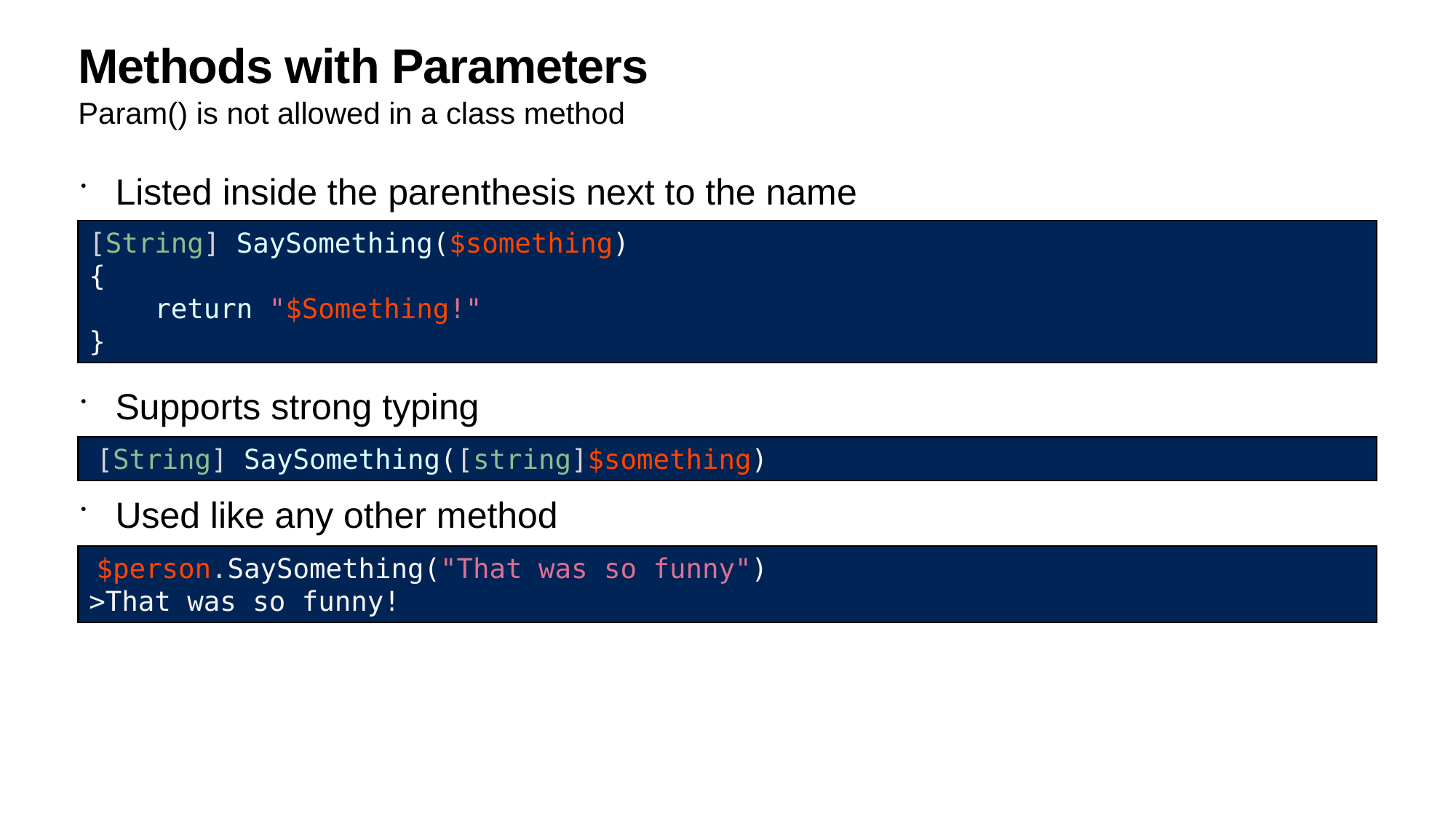

# Methods with Parameters
Param() is not allowed in a class method
Listed inside the parenthesis next to the name

Supports strong typing

Used like any other method

[String] SaySomething($something)
{
    return "$Something!"
}
 [String] SaySomething([string]$something)
 $person.SaySomething("That was so funny")
>That was so funny!